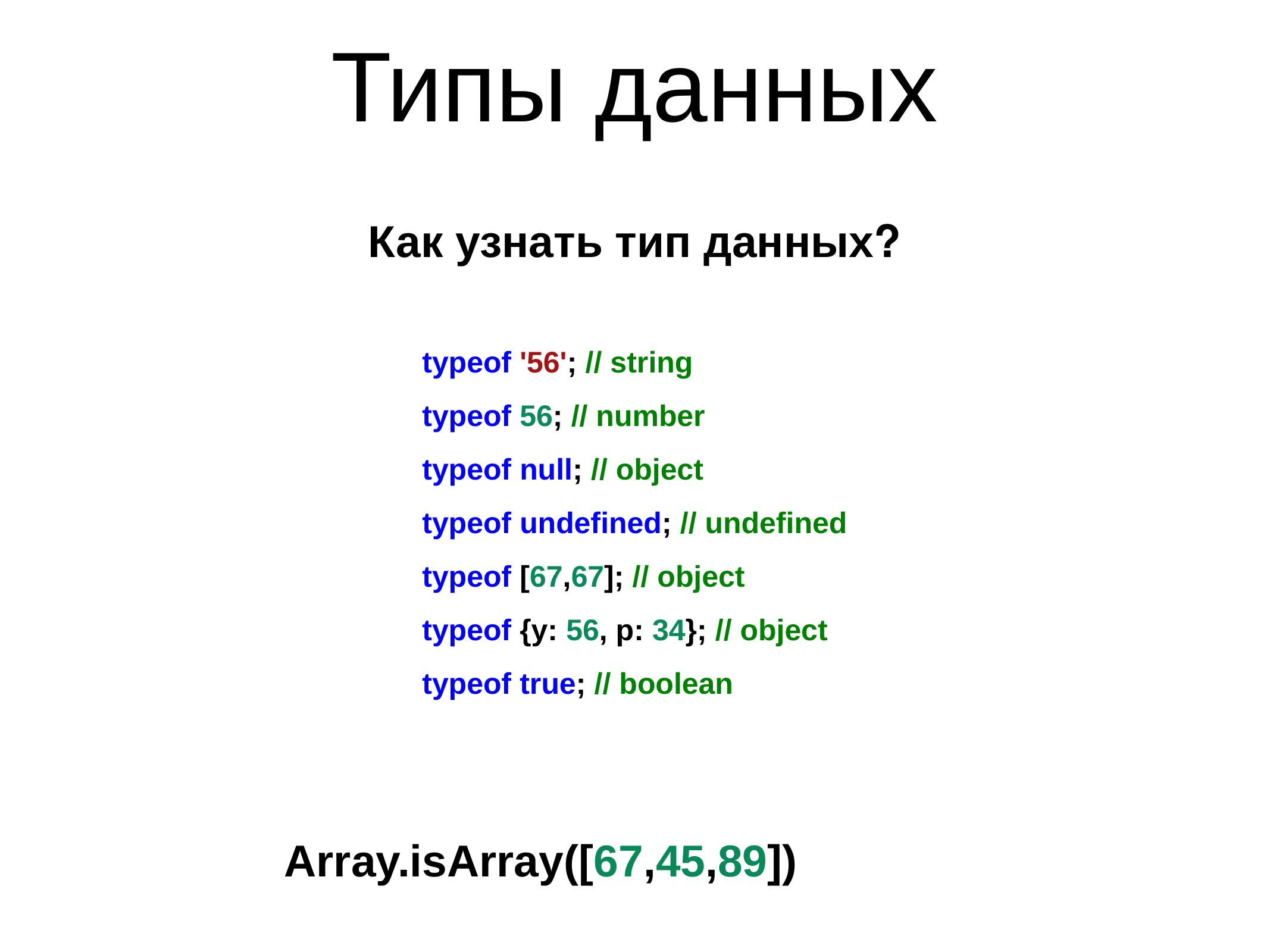

# Типы данных
Как узнать тип данных?
typeof '56'; // string
typeof 56; // number
typeof null; // object
typeof undefined; // undefined
typeof [67,67]; // object
typeof {y: 56, p: 34}; // object
typeof true; // boolean
Array.isArray([67,45,89])